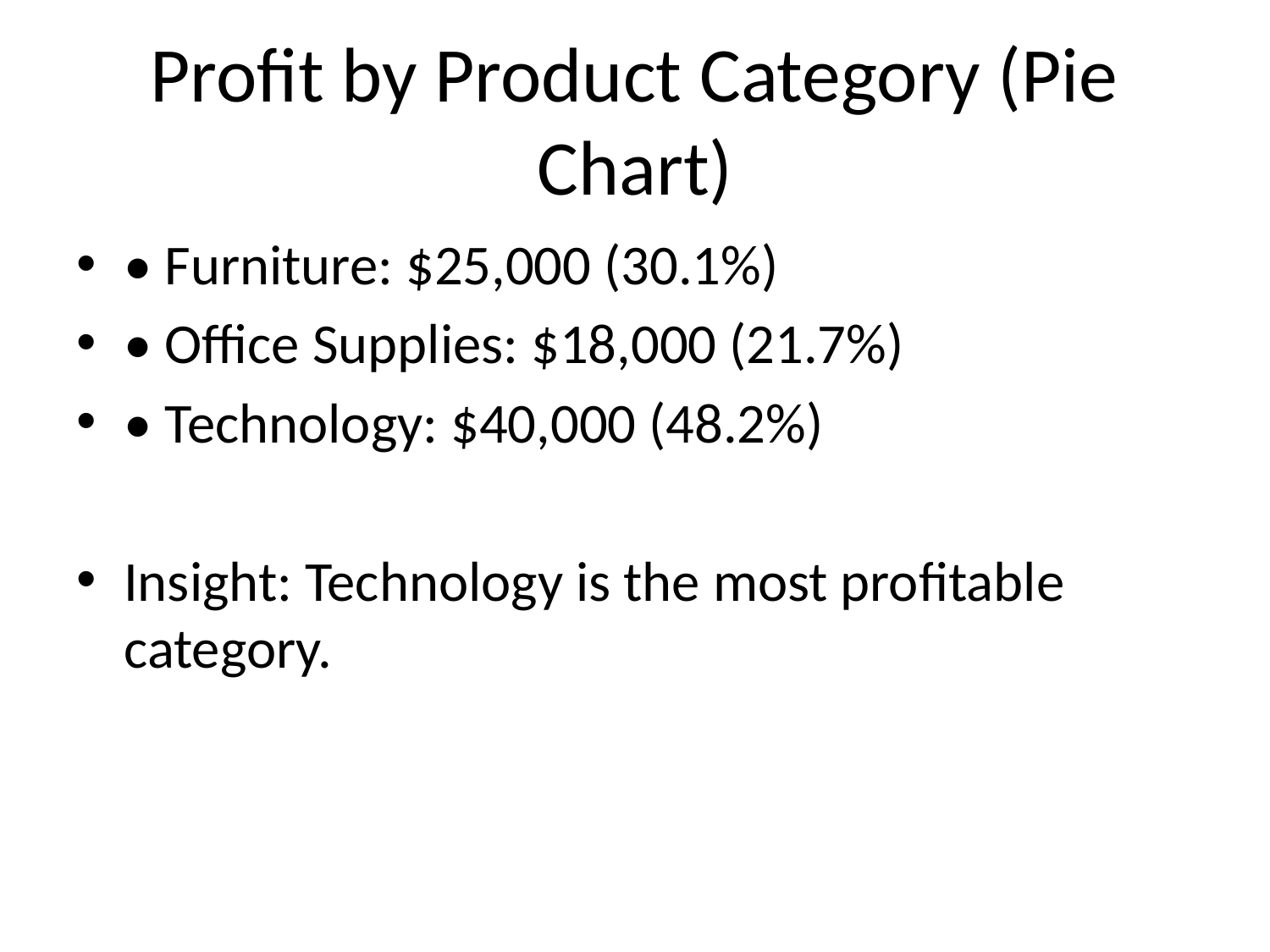

# Profit by Product Category (Pie Chart)
• Furniture: $25,000 (30.1%)
• Office Supplies: $18,000 (21.7%)
• Technology: $40,000 (48.2%)

Insight: Technology is the most profitable category.